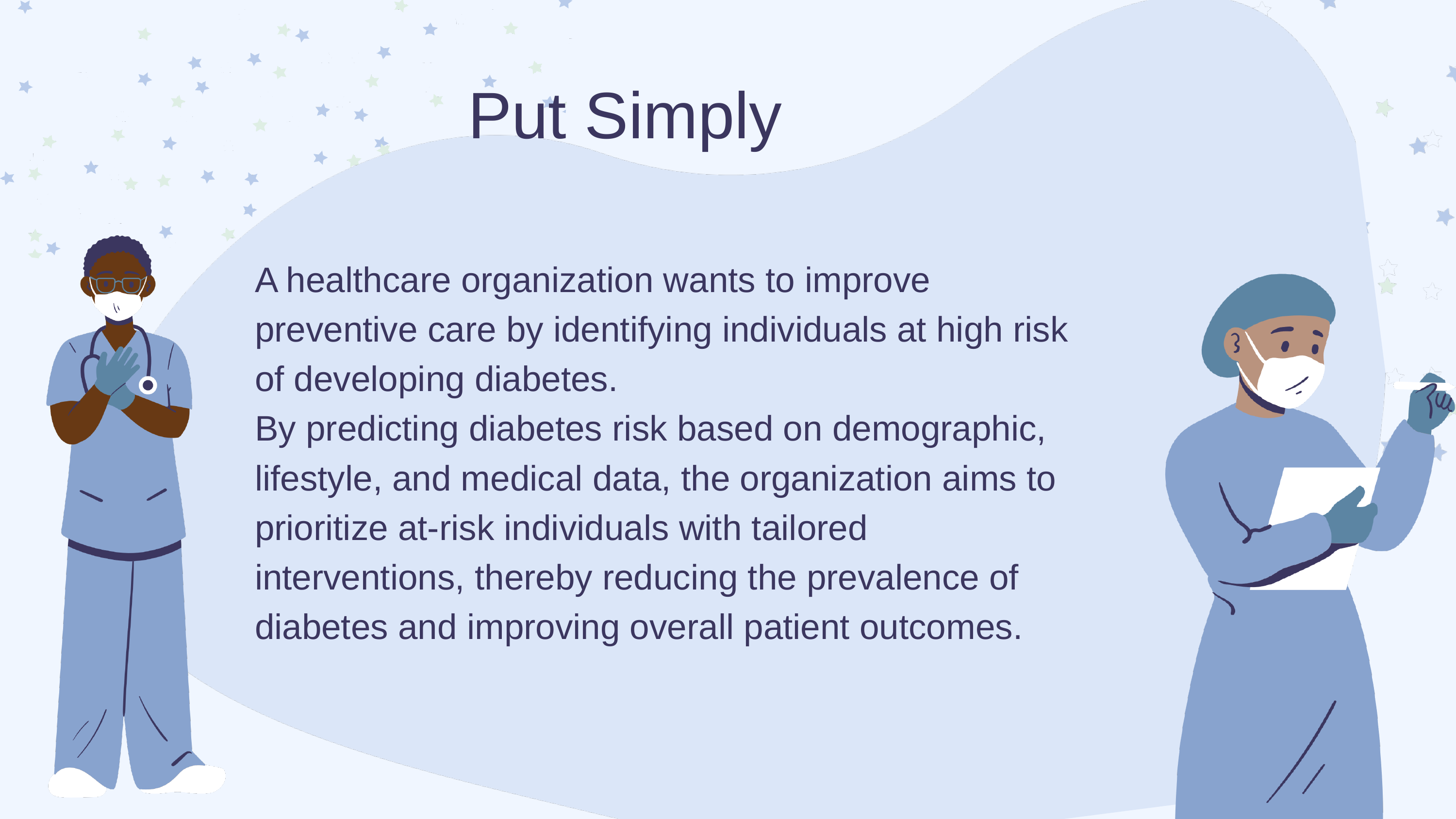

Put Simply

A healthcare organization wants to improve preventive care by identifying individuals at high risk of developing diabetes.
By predicting diabetes risk based on demographic, lifestyle, and medical data, the organization aims to prioritize at-risk individuals with tailored interventions, thereby reducing the prevalence of diabetes and improving overall patient outcomes.